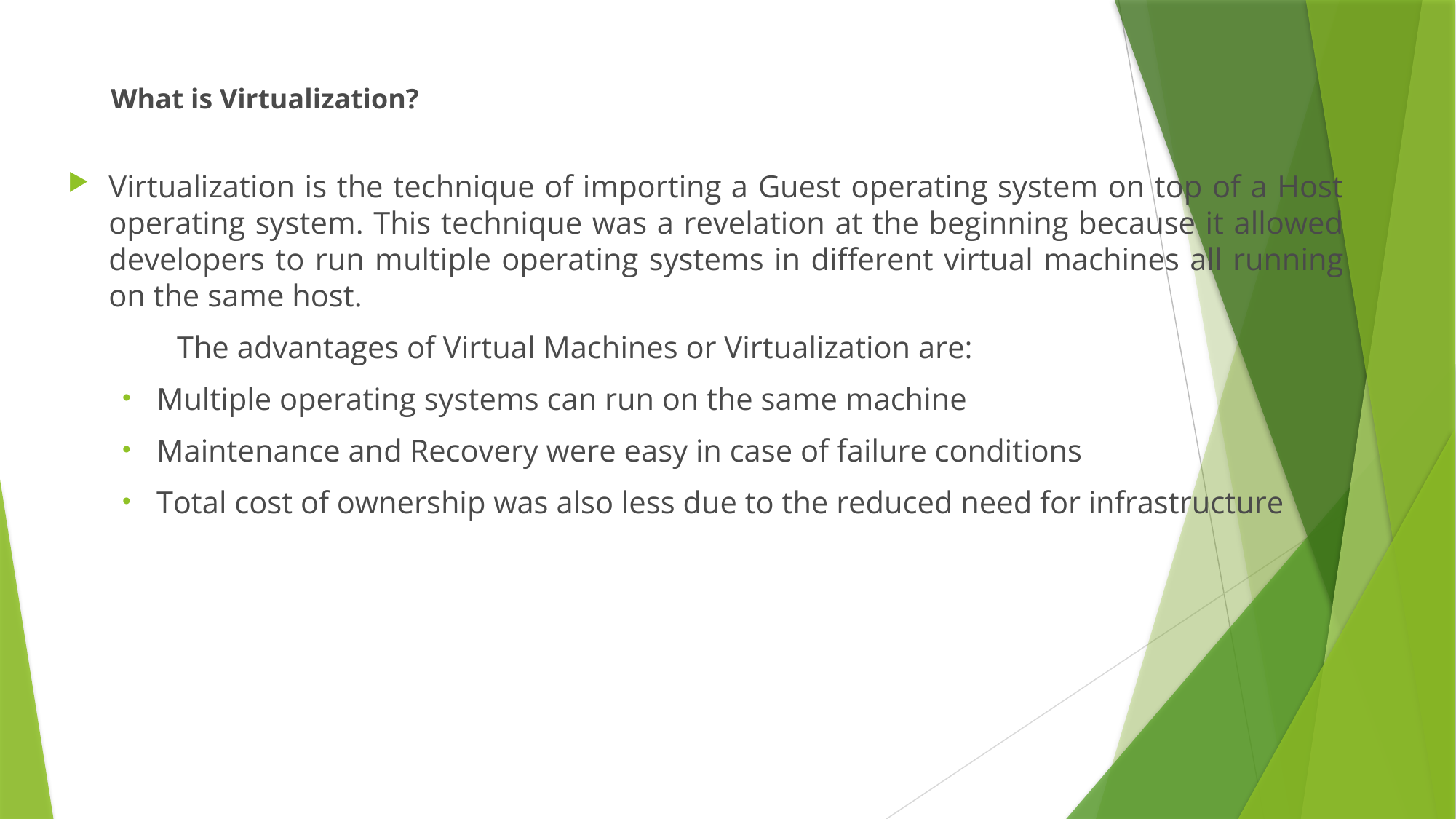

# What is Virtualization?
Virtualization is the technique of importing a Guest operating system on top of a Host operating system. This technique was a revelation at the beginning because it allowed developers to run multiple operating systems in different virtual machines all running on the same host.
	The advantages of Virtual Machines or Virtualization are:
Multiple operating systems can run on the same machine
Maintenance and Recovery were easy in case of failure conditions
Total cost of ownership was also less due to the reduced need for infrastructure